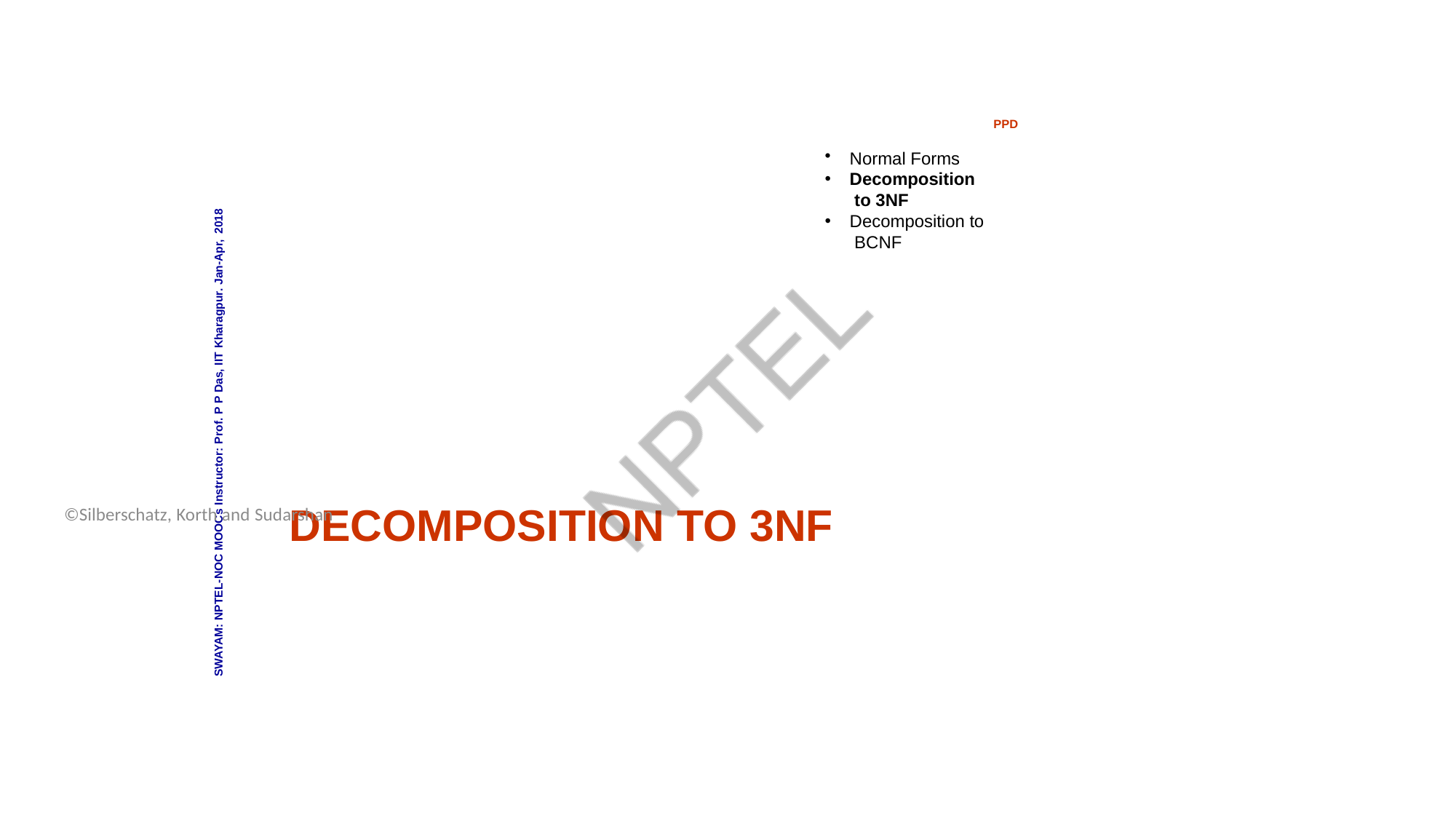

Database System Concepts - 6th Edition
16.25
©Silberschatz, Korth and Sudarshan
PPD

Normal Forms
Decomposition  to 3NF
Decomposition to  BCNF
SWAYAM: NPTEL-NOC MOOCs Instructor: Prof. P P Das, IIT Kharagpur. Jan-Apr, 2018

DECOMPOSITION TO 3NF